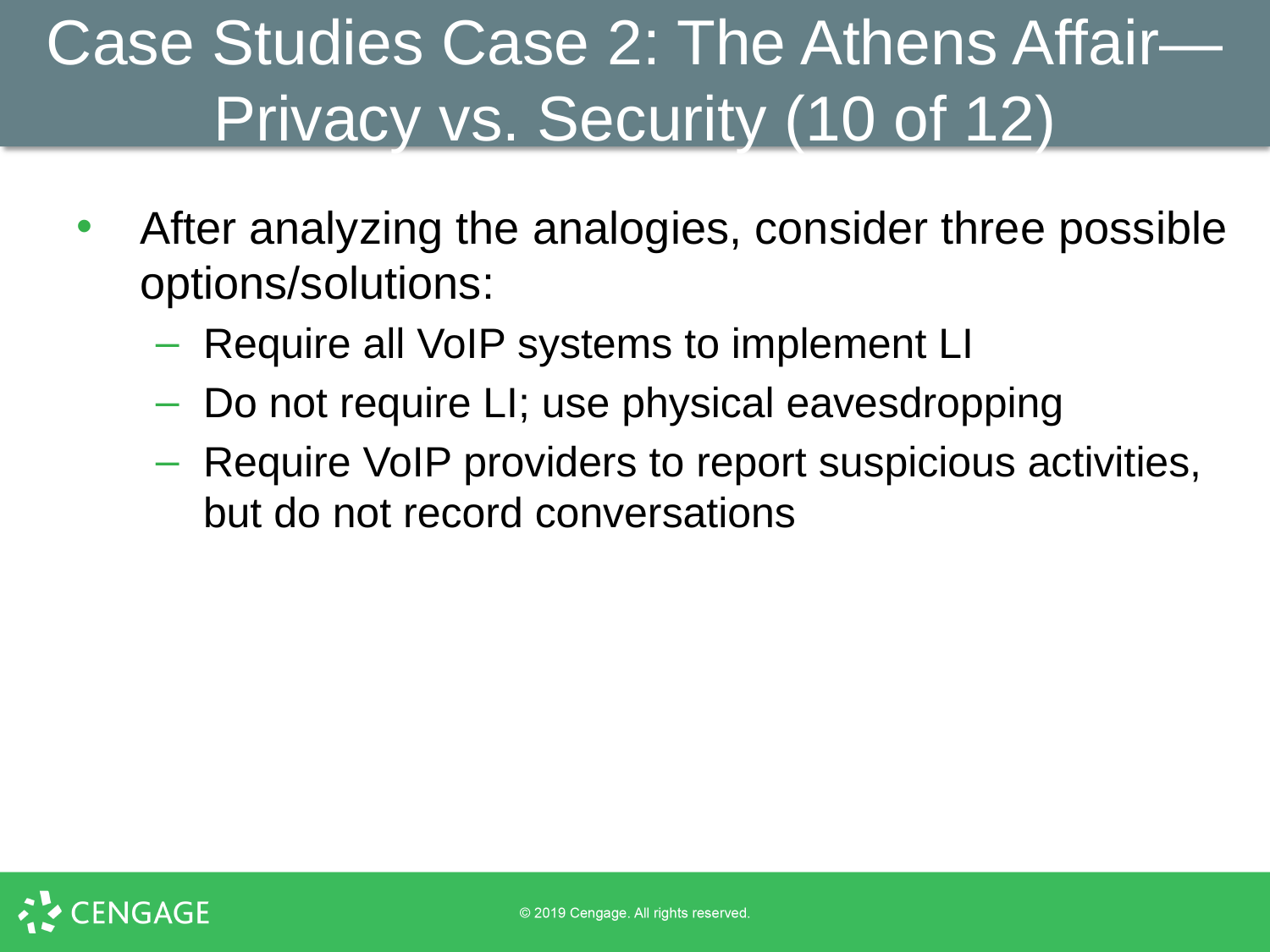

# Case Studies Case 2: The Athens Affair—Privacy vs. Security (10 of 12)
After analyzing the analogies, consider three possible options/solutions:
Require all VoIP systems to implement LI
Do not require LI; use physical eavesdropping
Require VoIP providers to report suspicious activities, but do not record conversations